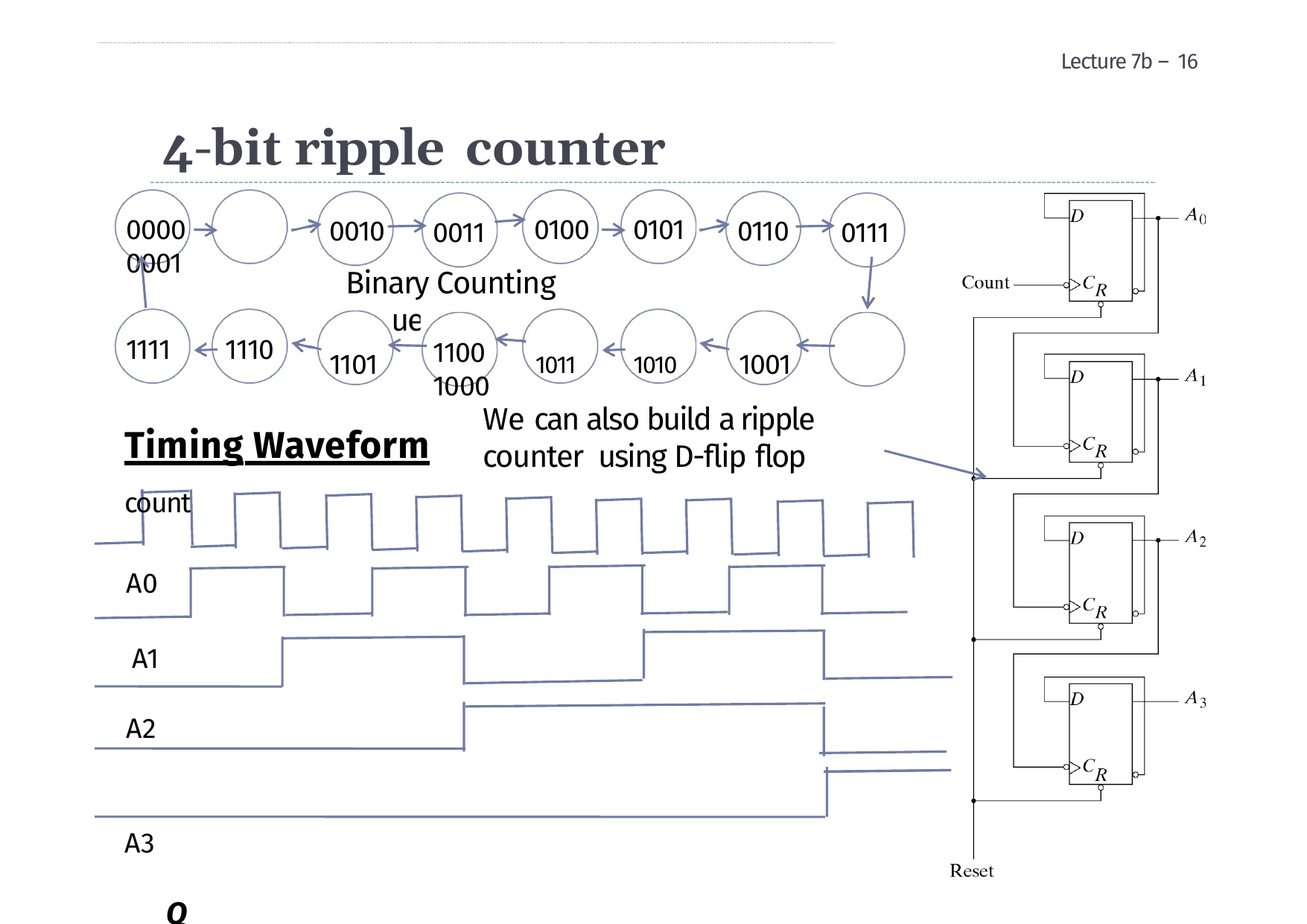

Lecture 7b – 16
# 4-bit ripple counter

0000	0001
0100	0101
0010
0110
0011
0111

Binary Counting sequence

1111	1110
1101	1011	1010	1001
1100	1000
We can also build a ripple counter  using D-flip flop
Timing Waveform
count
A0  A1
A2  A3

Question: How to build a binary countdown counter?